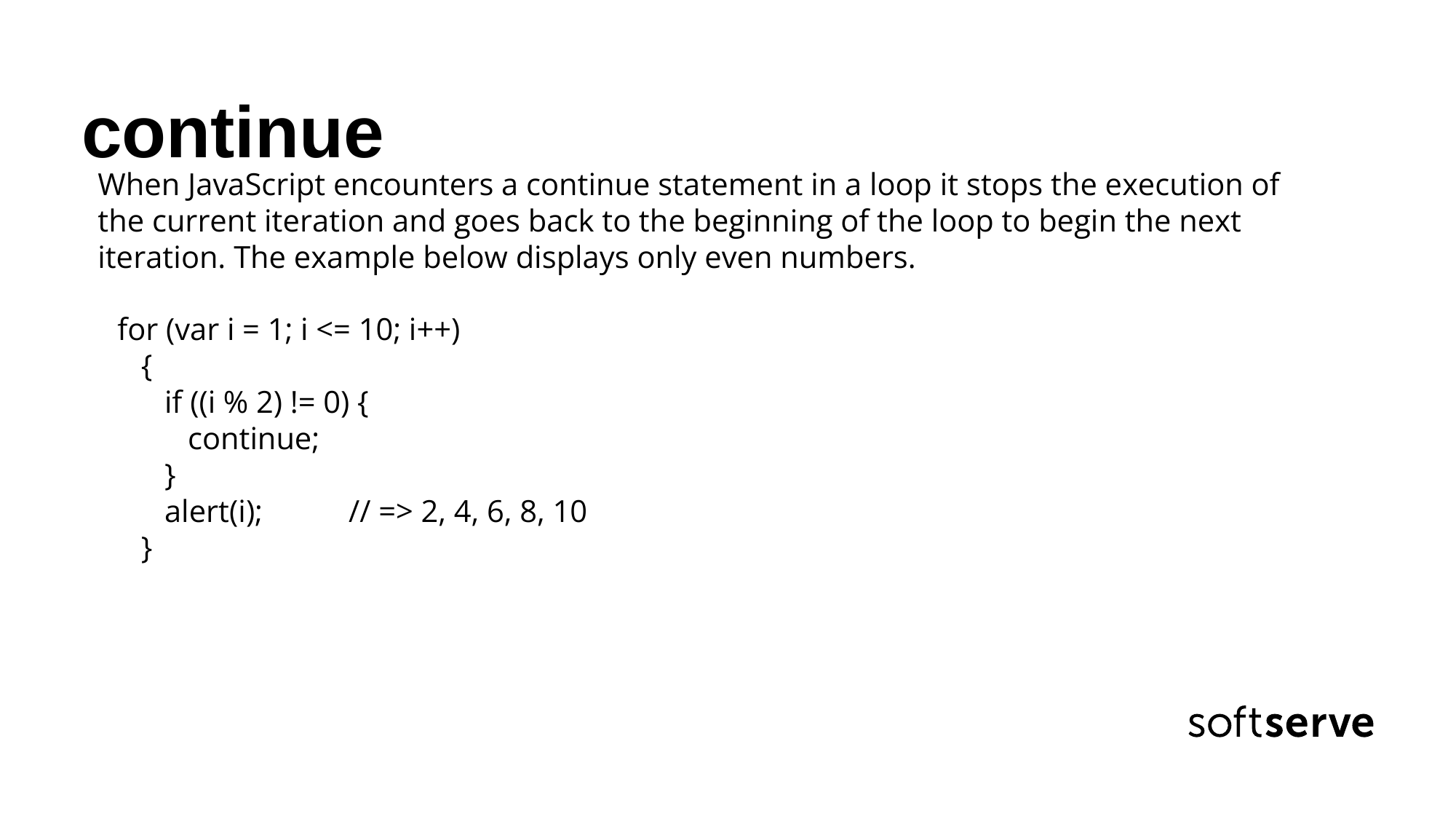

continue
When JavaScript encounters a continue statement in a loop it stops the execution of the current iteration and goes back to the beginning of the loop to begin the next iteration. The example below displays only even numbers.
 for (var i = 1; i <= 10; i++)
    {
       if ((i % 2) != 0) {
          continue;
       }
       alert(i);           // => 2, 4, 6, 8, 10
    }